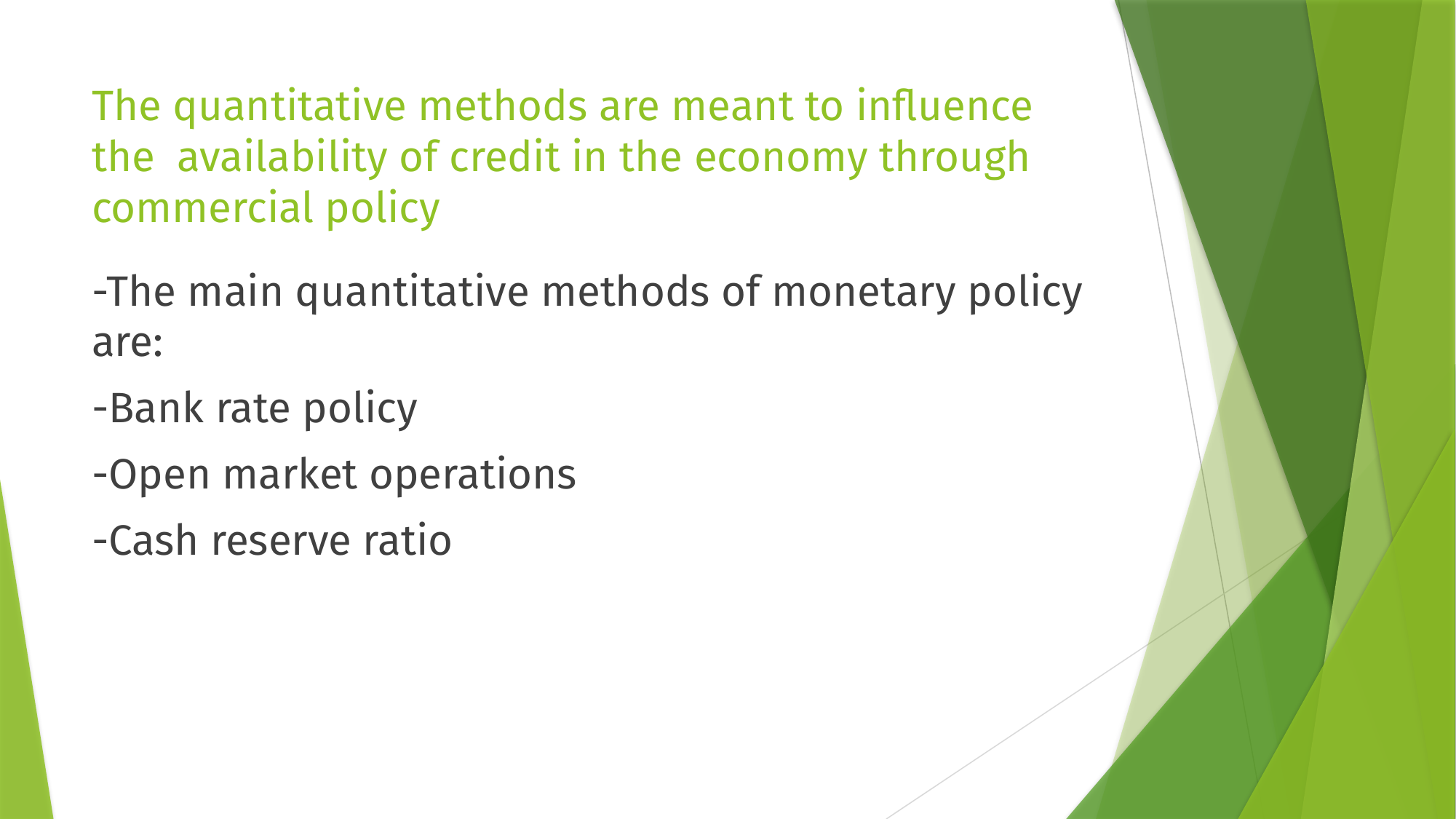

# The quantitative methods are meant to influence  the  availability of credit in the economy through commercial policy
-The main quantitative methods of monetary policy are:
-Bank rate policy
-Open market operations
-Cash reserve ratio